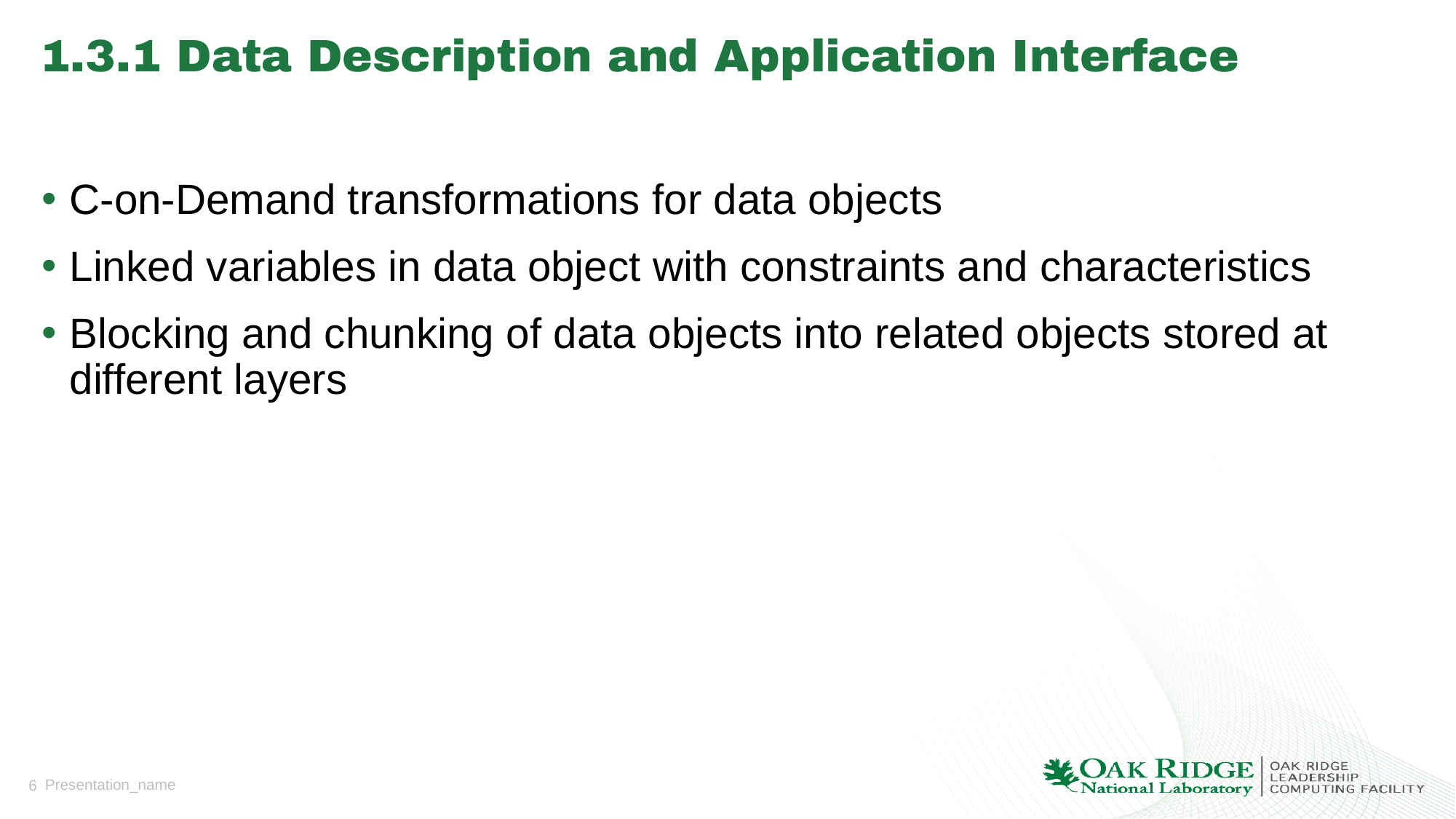

# 1.3.1 Data Description and Application Interface
C-on-Demand transformations for data objects
Linked variables in data object with constraints and characteristics
Blocking and chunking of data objects into related objects stored at different layers